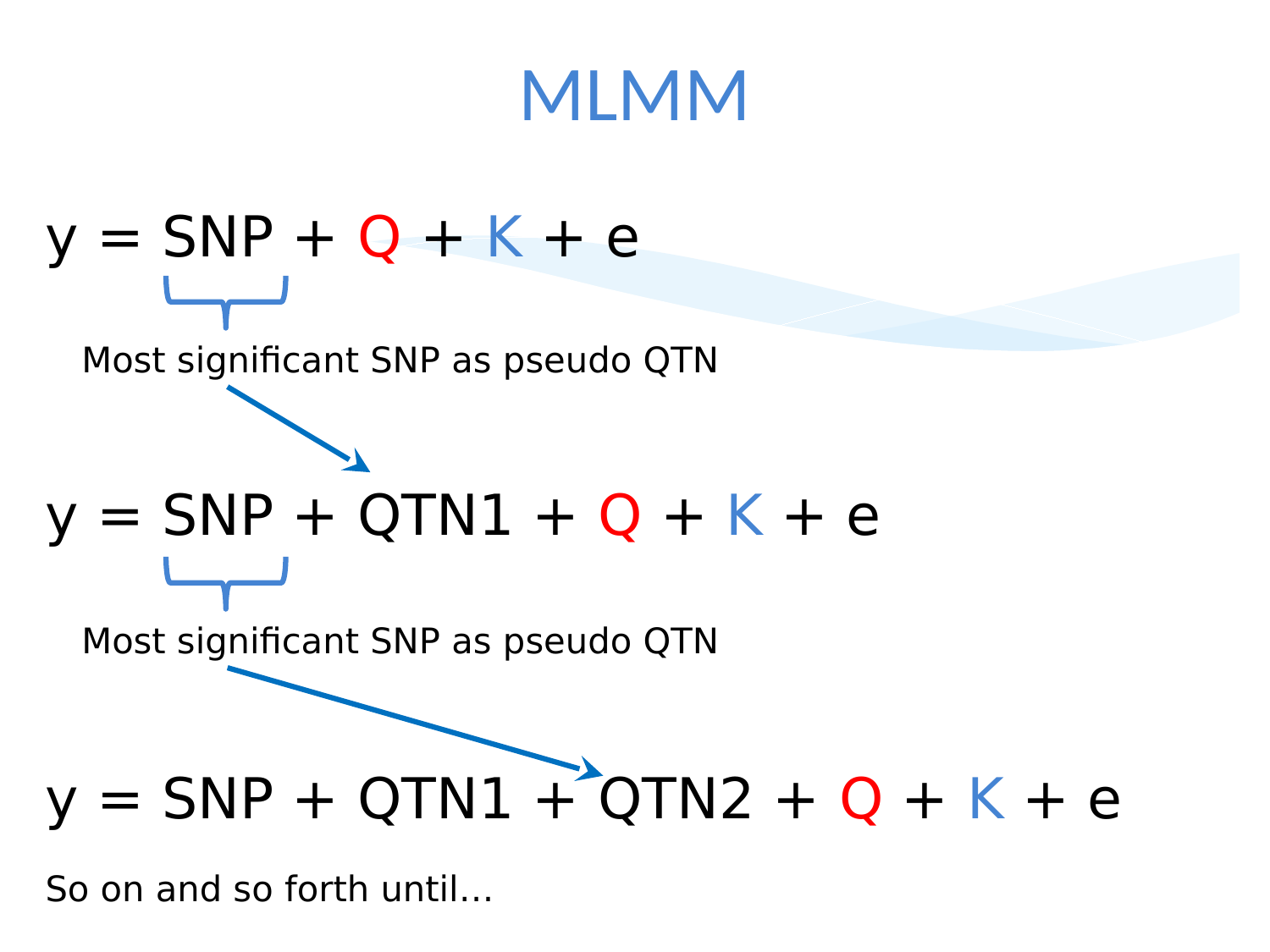

# MLMM
y = SNP + Q + K + e

Most significant SNP as pseudo QTN
y = SNP + QTN1 + Q + K + e

Most significant SNP as pseudo QTN
y = SNP + QTN1 + QTN2 + Q + K + e
So on and so forth until…